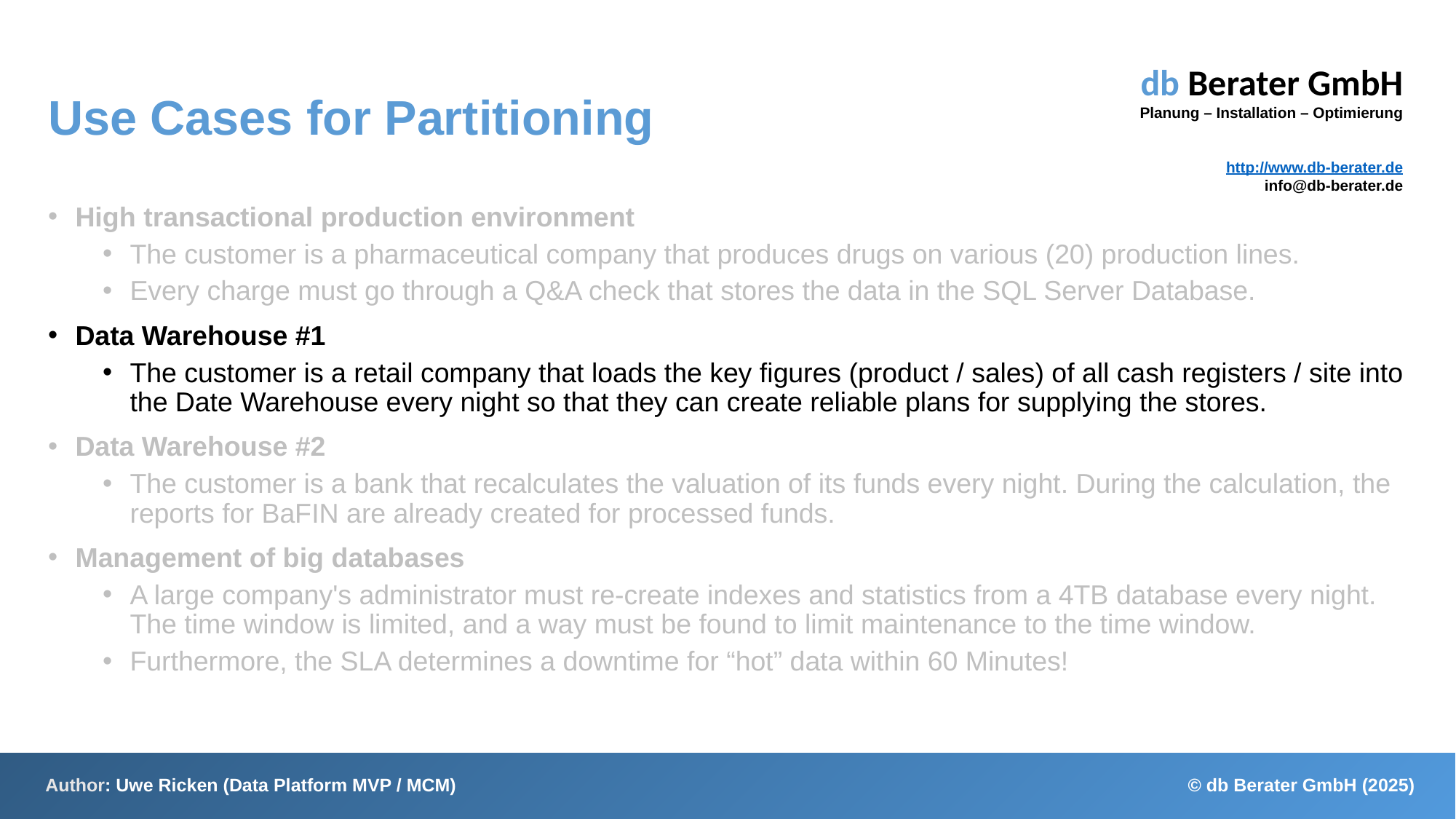

# Use Cases for Partitioning
High transactional production environment
The customer is a pharmaceutical company that produces drugs on various (20) production lines.
Every charge must go through a Q&A check that stores the data in the SQL Server Database.
Data Warehouse #1
The customer is a retail company that loads the key figures (product / sales) of all cash registers / site into the Date Warehouse every night so that they can create reliable plans for supplying the stores.
Data Warehouse #2
The customer is a bank that recalculates the valuation of its funds every night. During the calculation, the reports for BaFIN are already created for processed funds.
Management of big databases
A large company's administrator must re-create indexes and statistics from a 4TB database every night. The time window is limited, and a way must be found to limit maintenance to the time window.
Furthermore, the SLA determines a downtime for “hot” data within 60 Minutes!